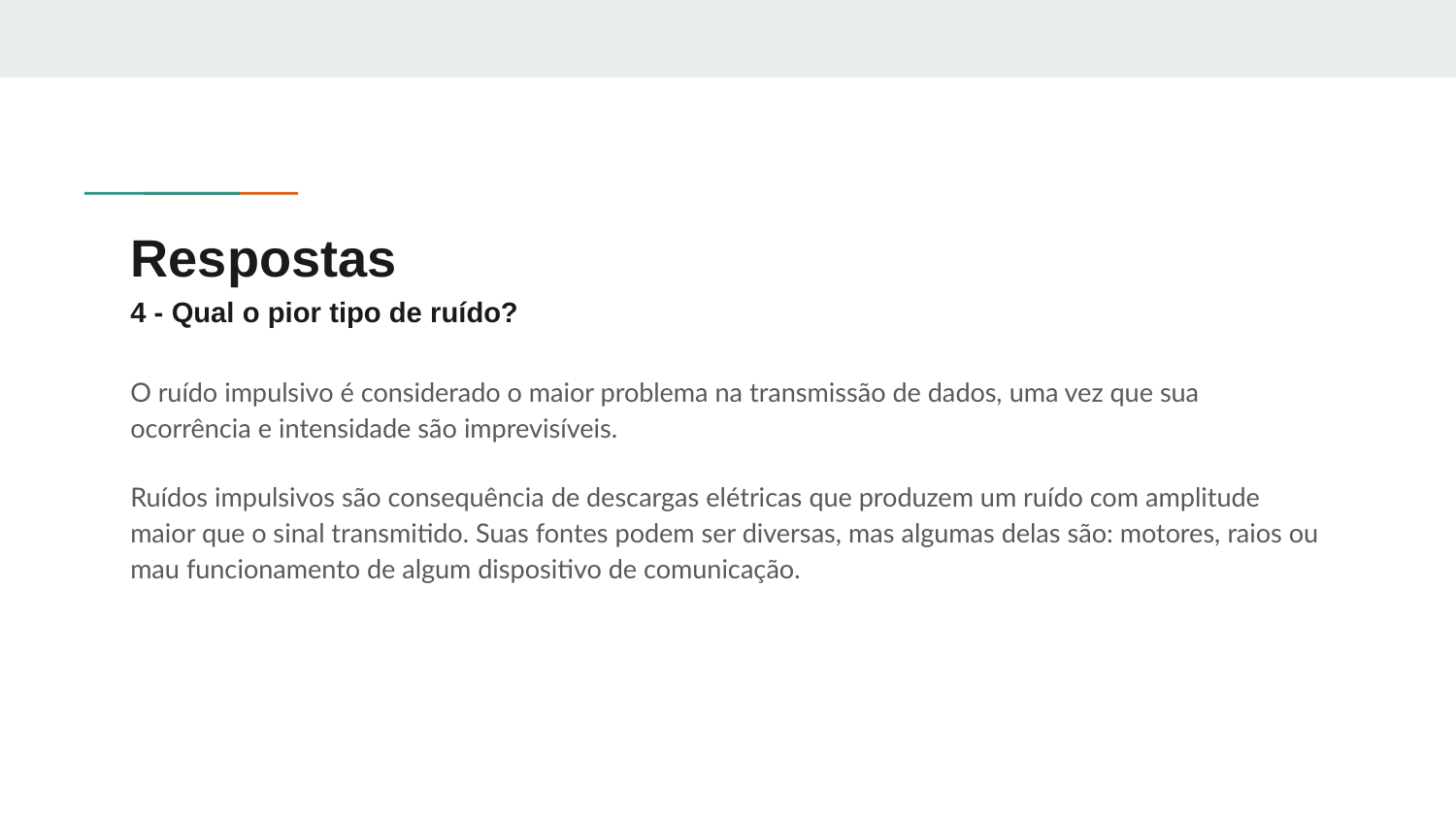

# Respostas
4 - Qual o pior tipo de ruído?
O ruído impulsivo é considerado o maior problema na transmissão de dados, uma vez que sua ocorrência e intensidade são imprevisíveis.
Ruídos impulsivos são consequência de descargas elétricas que produzem um ruído com amplitude maior que o sinal transmitido. Suas fontes podem ser diversas, mas algumas delas são: motores, raios ou mau funcionamento de algum dispositivo de comunicação.